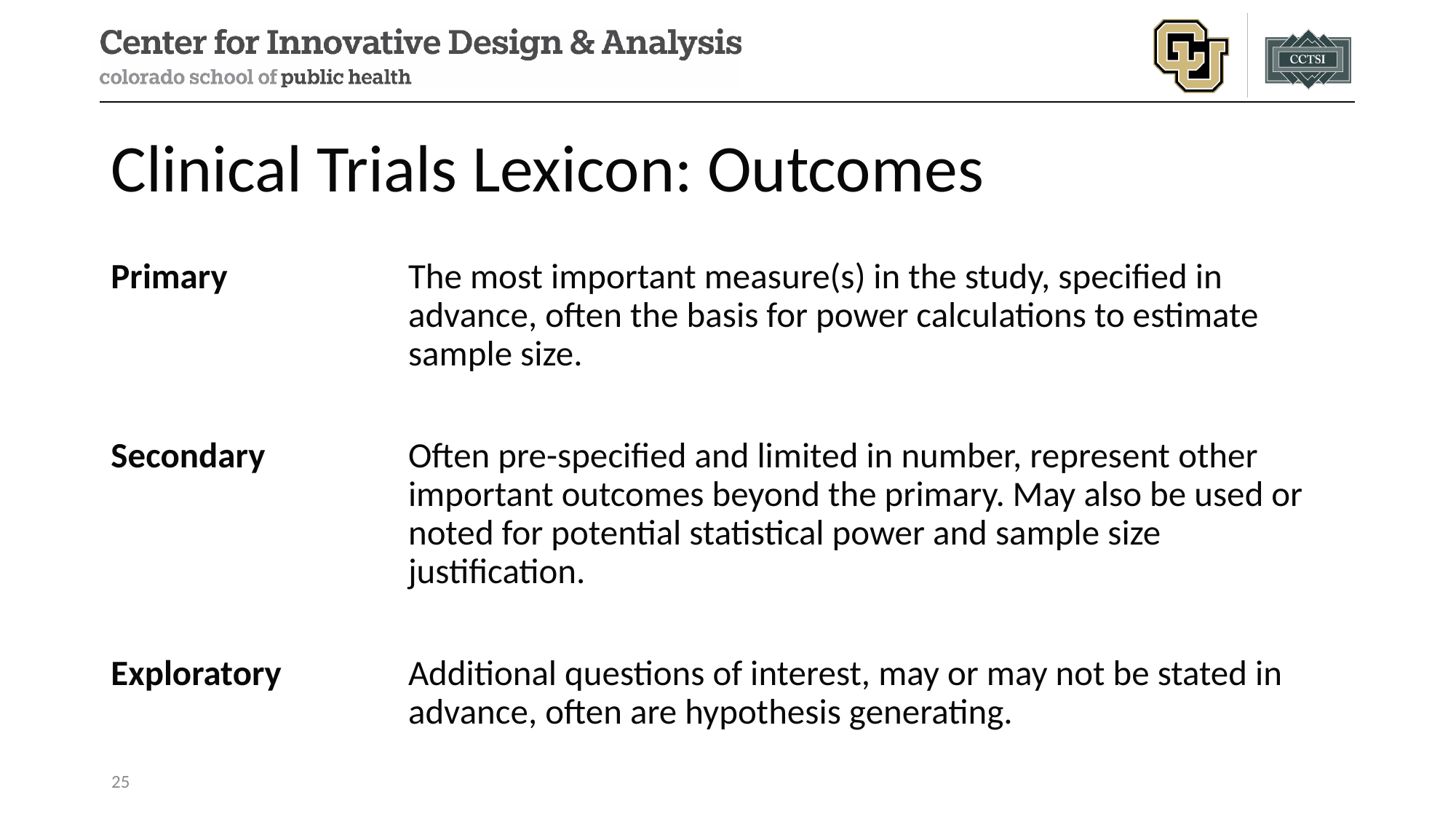

# Clinical Trials Lexicon: Outcomes
Primary	The most important measure(s) in the study, specified in advance, often the basis for power calculations to estimate sample size.

Secondary	Often pre-specified and limited in number, represent other important outcomes beyond the primary. May also be used or noted for potential statistical power and sample size justification.

Exploratory	Additional questions of interest, may or may not be stated in advance, often are hypothesis generating.
25